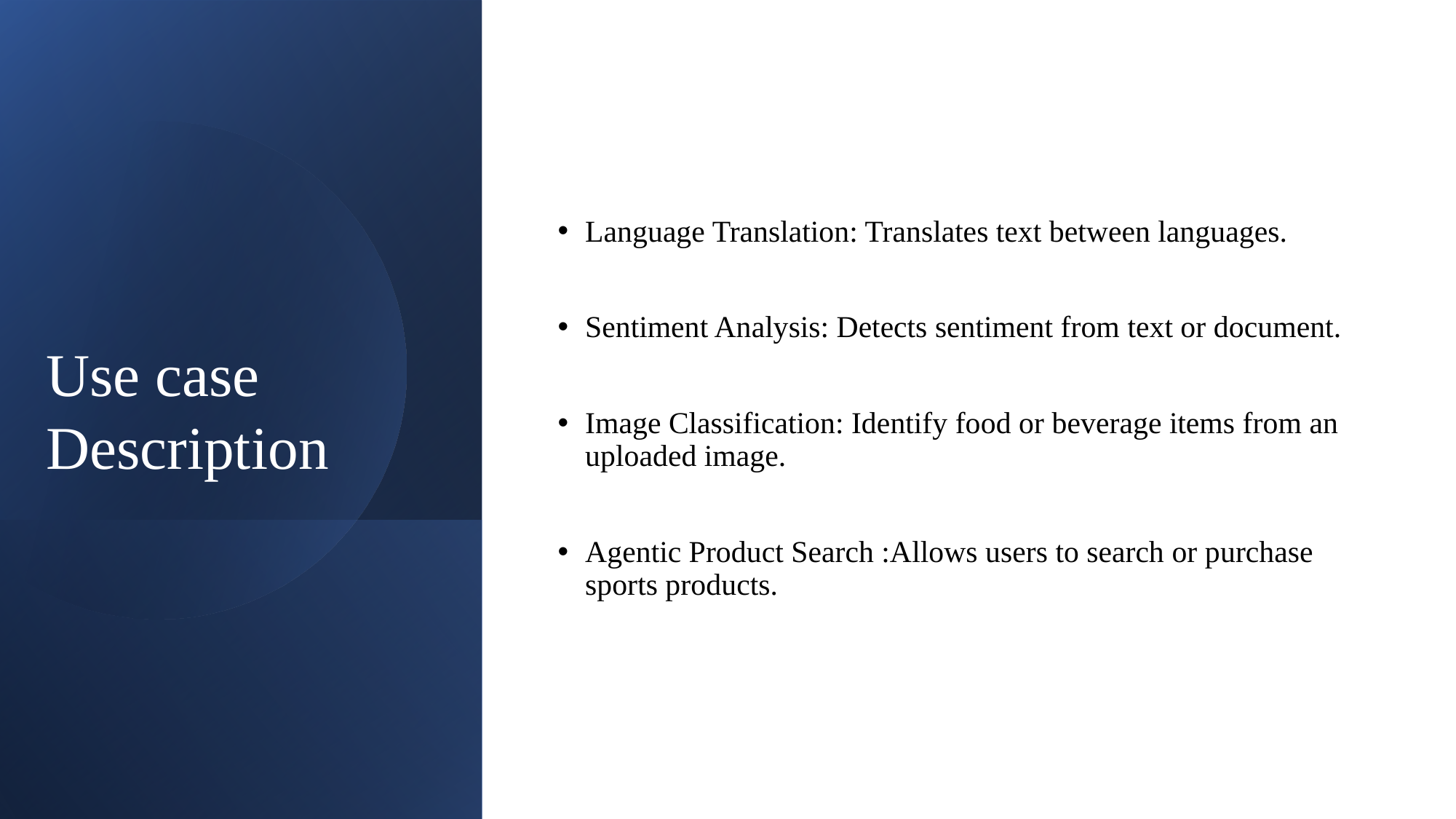

Language Translation: Translates text between languages.

Sentiment Analysis: Detects sentiment from text or document.

Image Classification: Identify food or beverage items from an uploaded image.

Agentic Product Search :Allows users to search or purchase sports products.

Use case Description